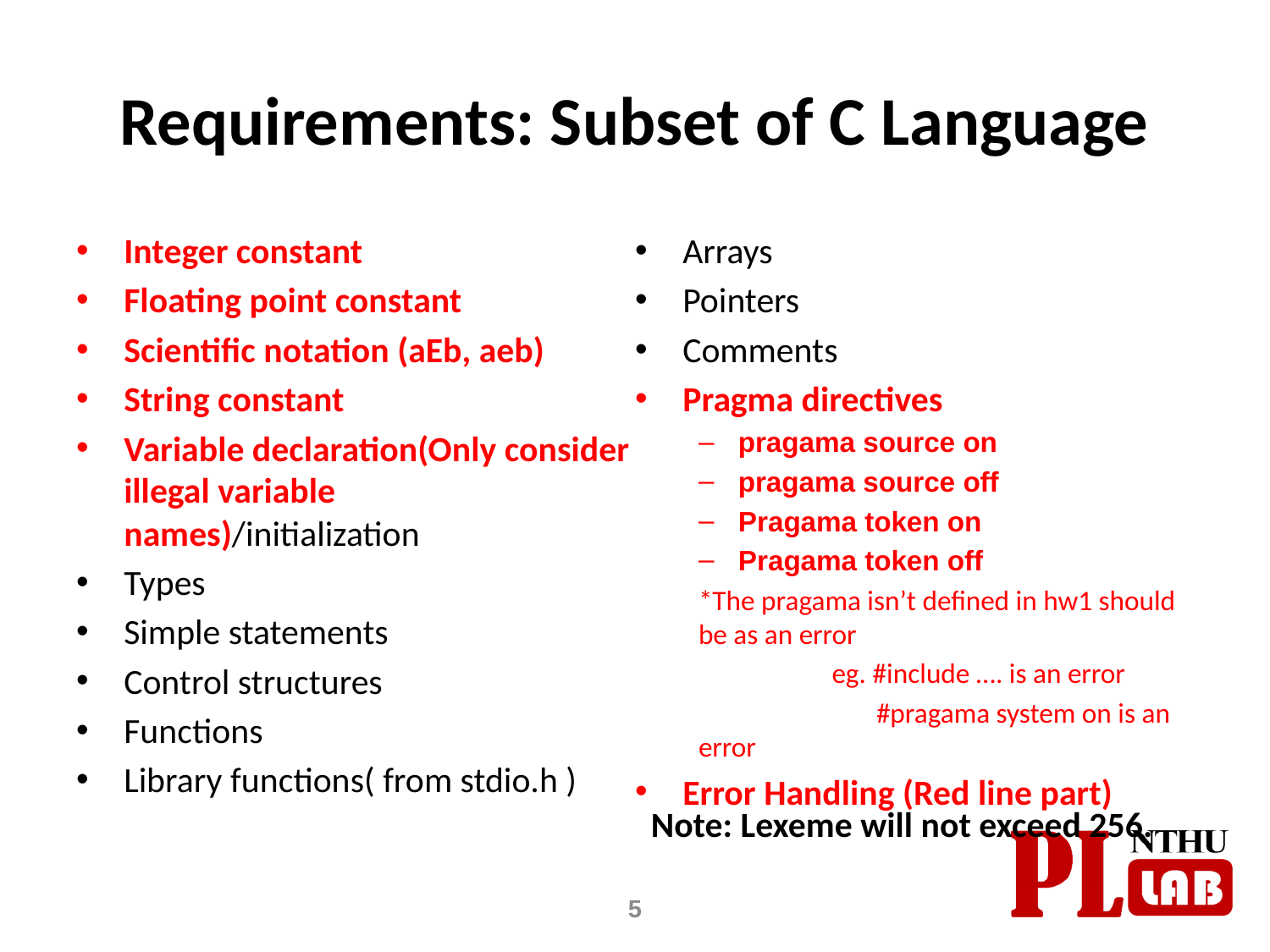

# Requirements: Subset of C Language
Integer constant
Floating point constant
Scientific notation (aEb, aeb)
String constant
Variable declaration(Only consider illegal variable names)/initialization
Types
Simple statements
Control structures
Functions
Library functions( from stdio.h )
Arrays
Pointers
Comments
Pragma directives
pragama source on
pragama source off
Pragama token on
Pragama token off
*The pragama isn’t defined in hw1 should  be as an error
	 eg. #include …. is an error
	        #pragama system on is an error
Error Handling (Red line part)
Note: Lexeme will not exceed 256.
5